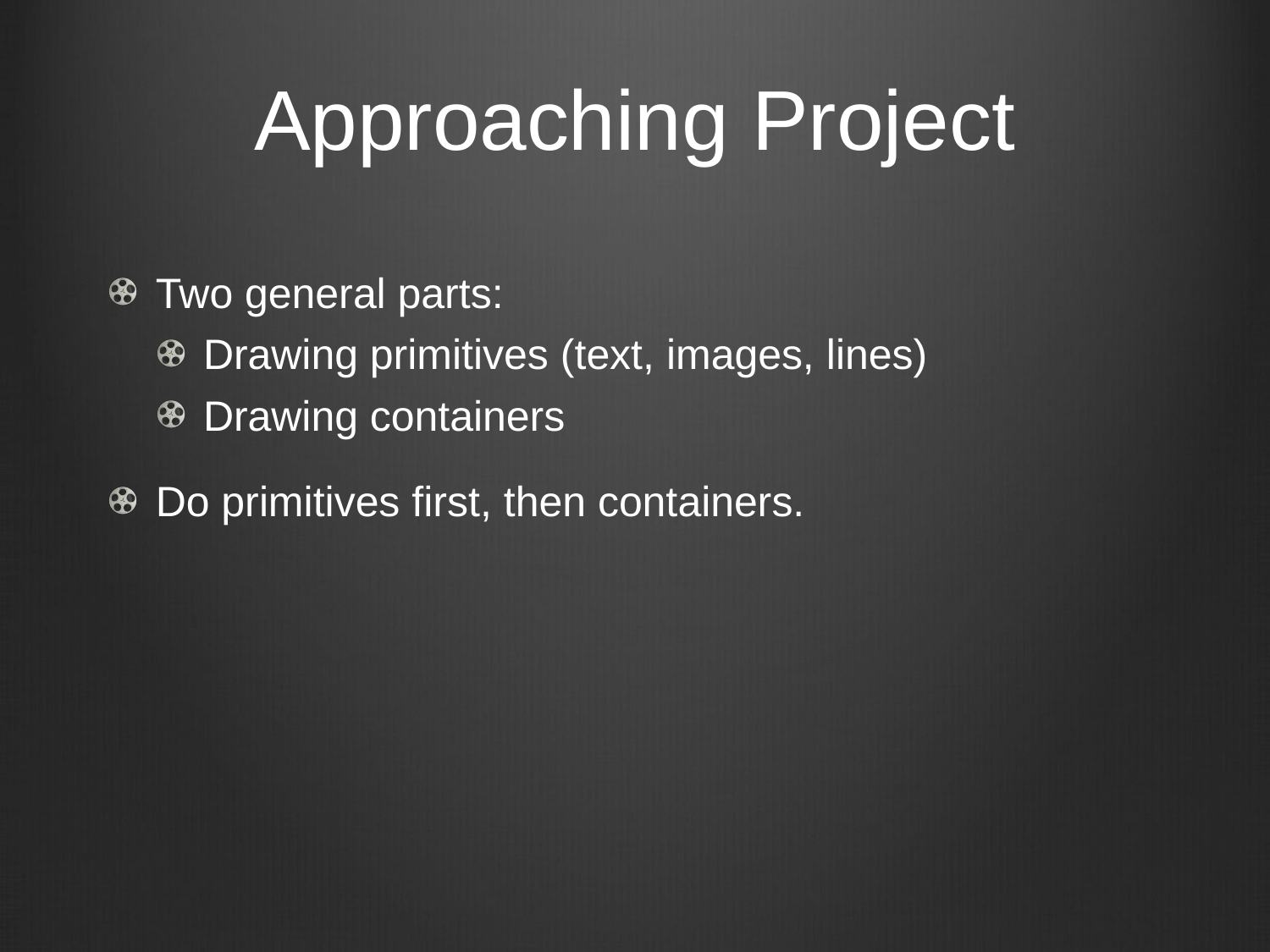

# Approaching Project
Two general parts:
Drawing primitives (text, images, lines)
Drawing containers
Do primitives first, then containers.